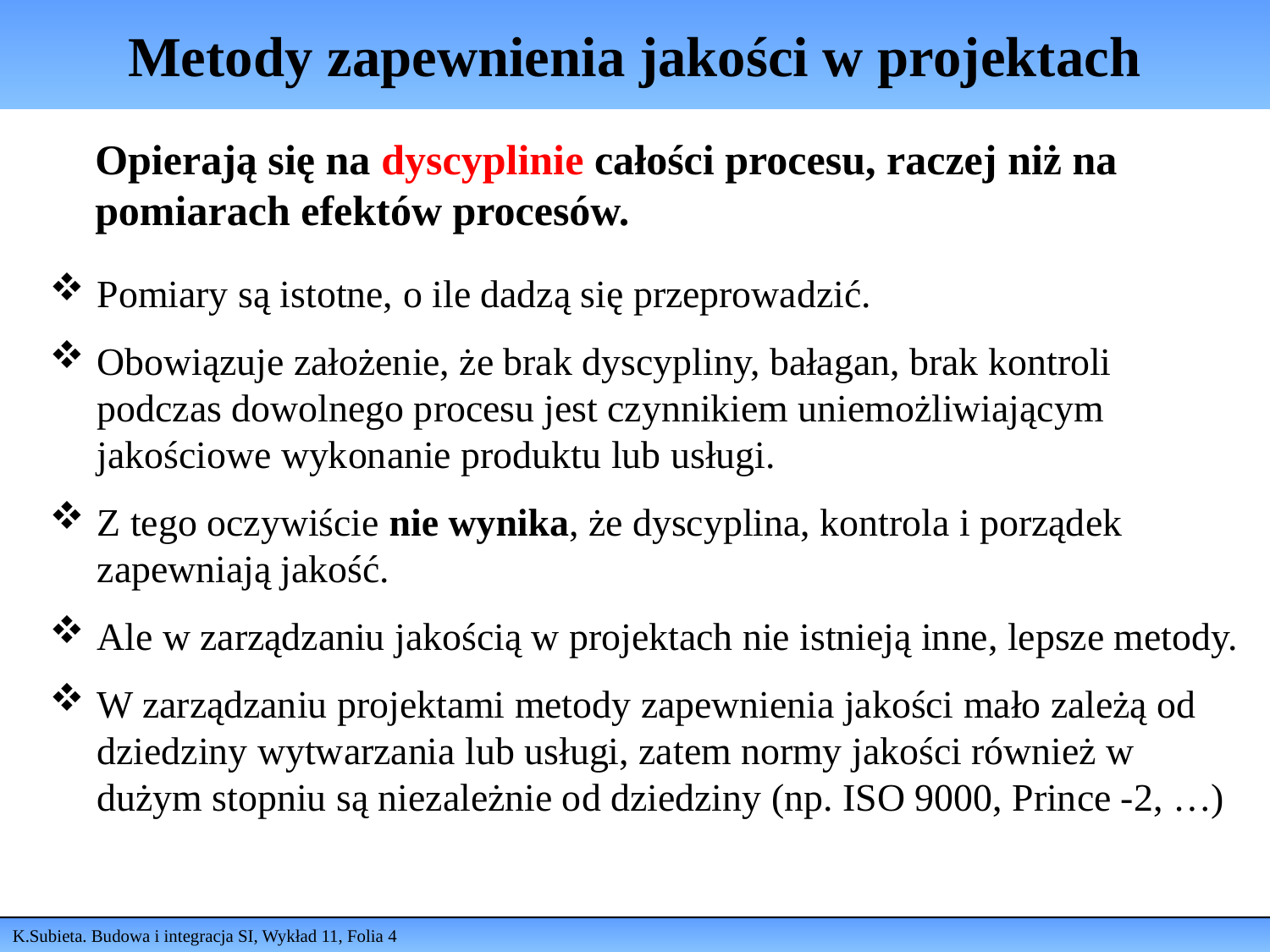

# Metody zapewnienia jakości w projektach
Opierają się na dyscyplinie całości procesu, raczej niż na pomiarach efektów procesów.
Pomiary są istotne, o ile dadzą się przeprowadzić.
Obowiązuje założenie, że brak dyscypliny, bałagan, brak kontroli podczas dowolnego procesu jest czynnikiem uniemożliwiającym jakościowe wykonanie produktu lub usługi.
Z tego oczywiście nie wynika, że dyscyplina, kontrola i porządek zapewniają jakość.
Ale w zarządzaniu jakością w projektach nie istnieją inne, lepsze metody.
W zarządzaniu projektami metody zapewnienia jakości mało zależą od dziedziny wytwarzania lub usługi, zatem normy jakości również w dużym stopniu są niezależnie od dziedziny (np. ISO 9000, Prince -2, …)